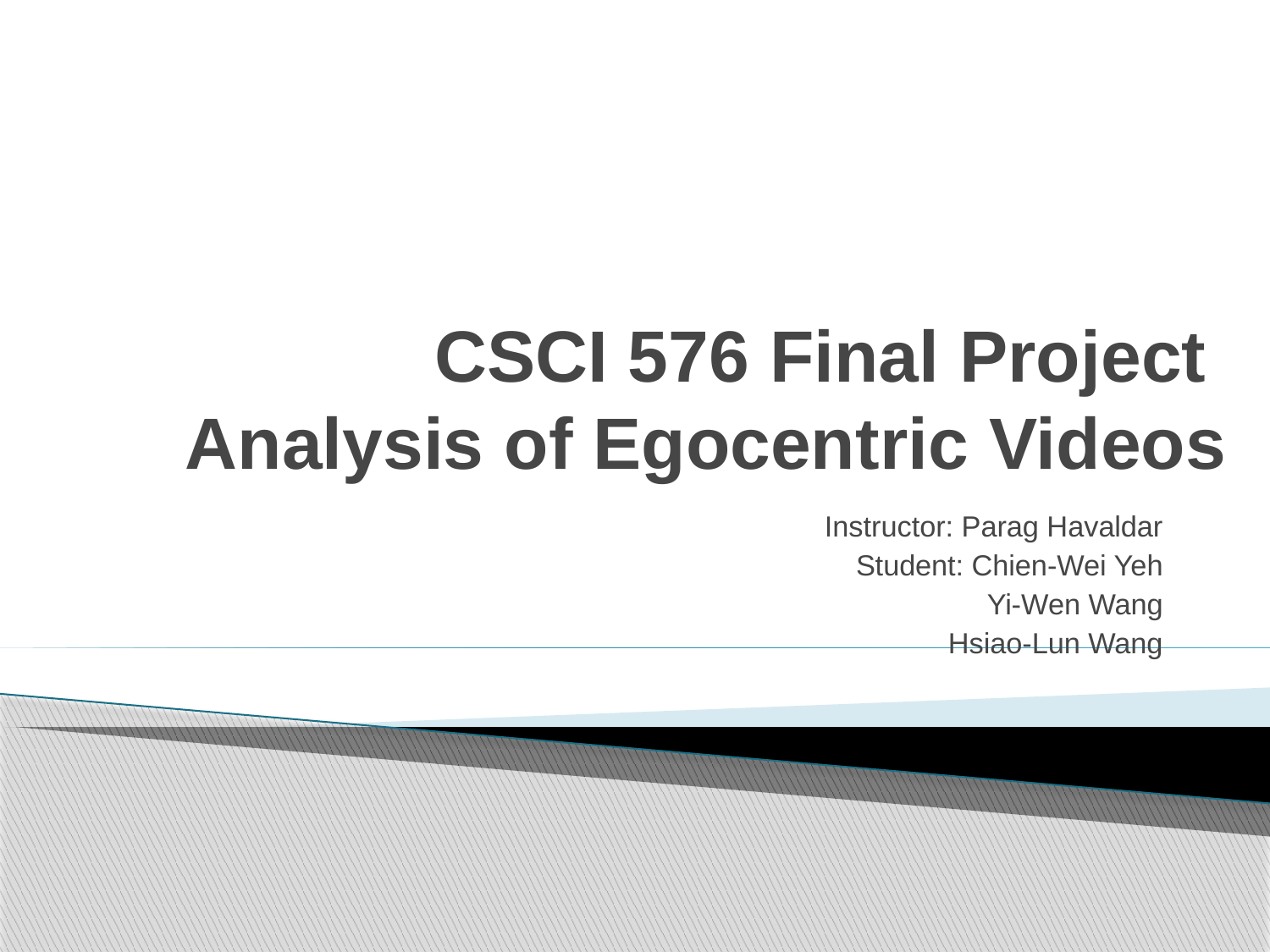

# CSCI 576 Final Project Analysis of Egocentric Videos
Instructor: Parag Havaldar
Student: Chien-Wei Yeh
	   Yi-Wen Wang
	        Hsiao-Lun Wang